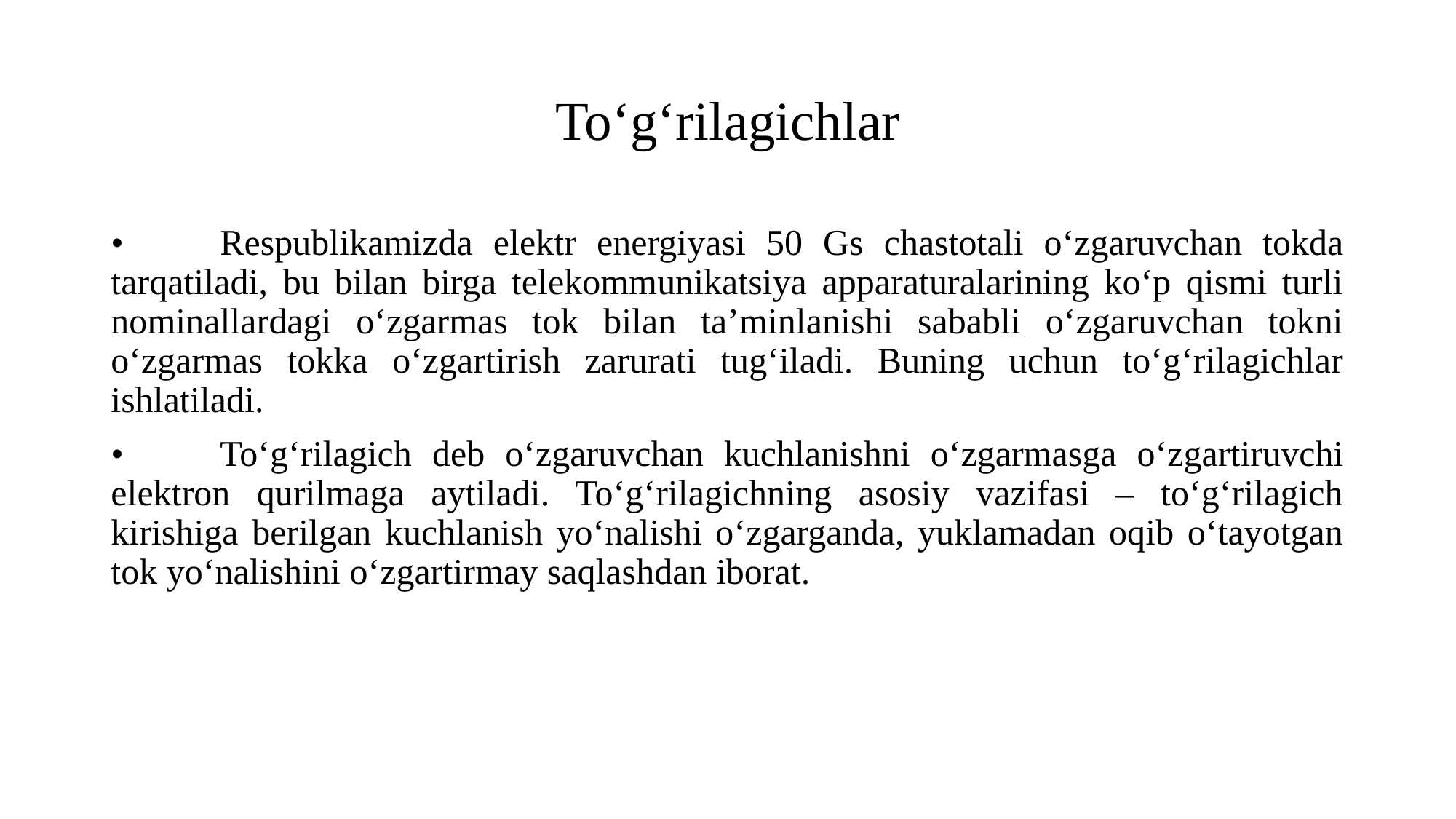

# To‘g‘rilagichlar
•	Respublikamizda elektr energiyasi 50 Gs chastotali o‘zgaruvchan tokda tarqatiladi, bu bilan birga telekommunikatsiya apparaturalarining ko‘p qismi turli nominallardagi o‘zgarmas tok bilan ta’minlanishi sababli o‘zgaruvchan tokni o‘zgarmas tokka o‘zgartirish zarurati tug‘iladi. Buning uchun to‘g‘rilagichlar ishlatiladi.
•	To‘g‘rilagich deb o‘zgaruvchan kuchlanishni o‘zgarmasga o‘zgartiruvchi elektron qurilmaga aytiladi. To‘g‘rilagichning asosiy vazifasi – to‘g‘rilagich kirishiga berilgan kuchlanish yo‘nalishi o‘zgarganda, yuklamadan oqib o‘tayotgan tok yo‘nalishini o‘zgartirmay saqlashdan iborat.